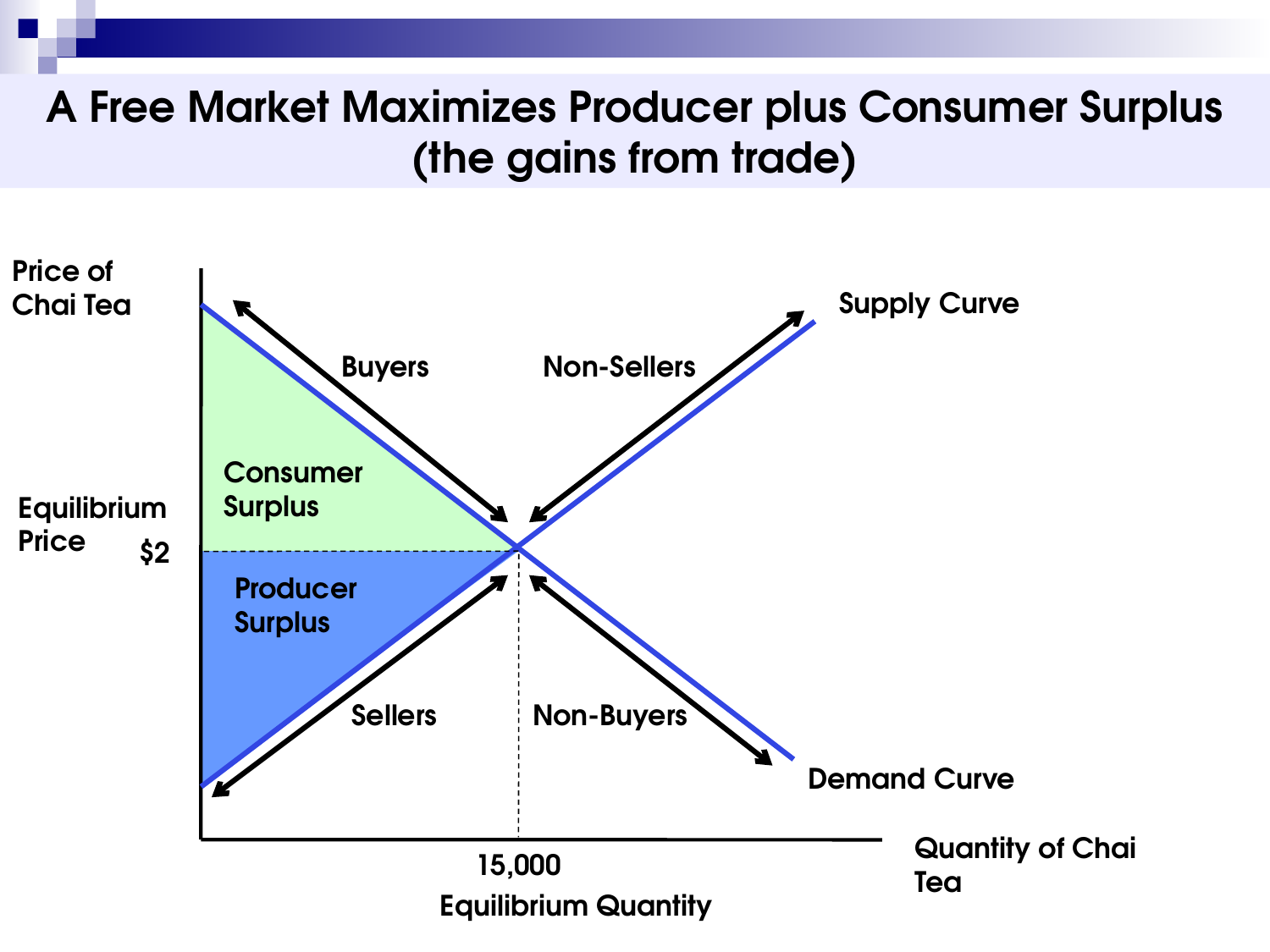

A Free Market Maximizes Producer plus Consumer Surplus (the gains from trade)
Price of Chai Tea
Supply Curve
$2
Demand Curve
15,000
Buyers

Non-Sellers
Consumer Surplus
Equilibrium Price

Producer Surplus
Sellers
Non-Buyers
Quantity of Chai Tea
Equilibrium Quantity